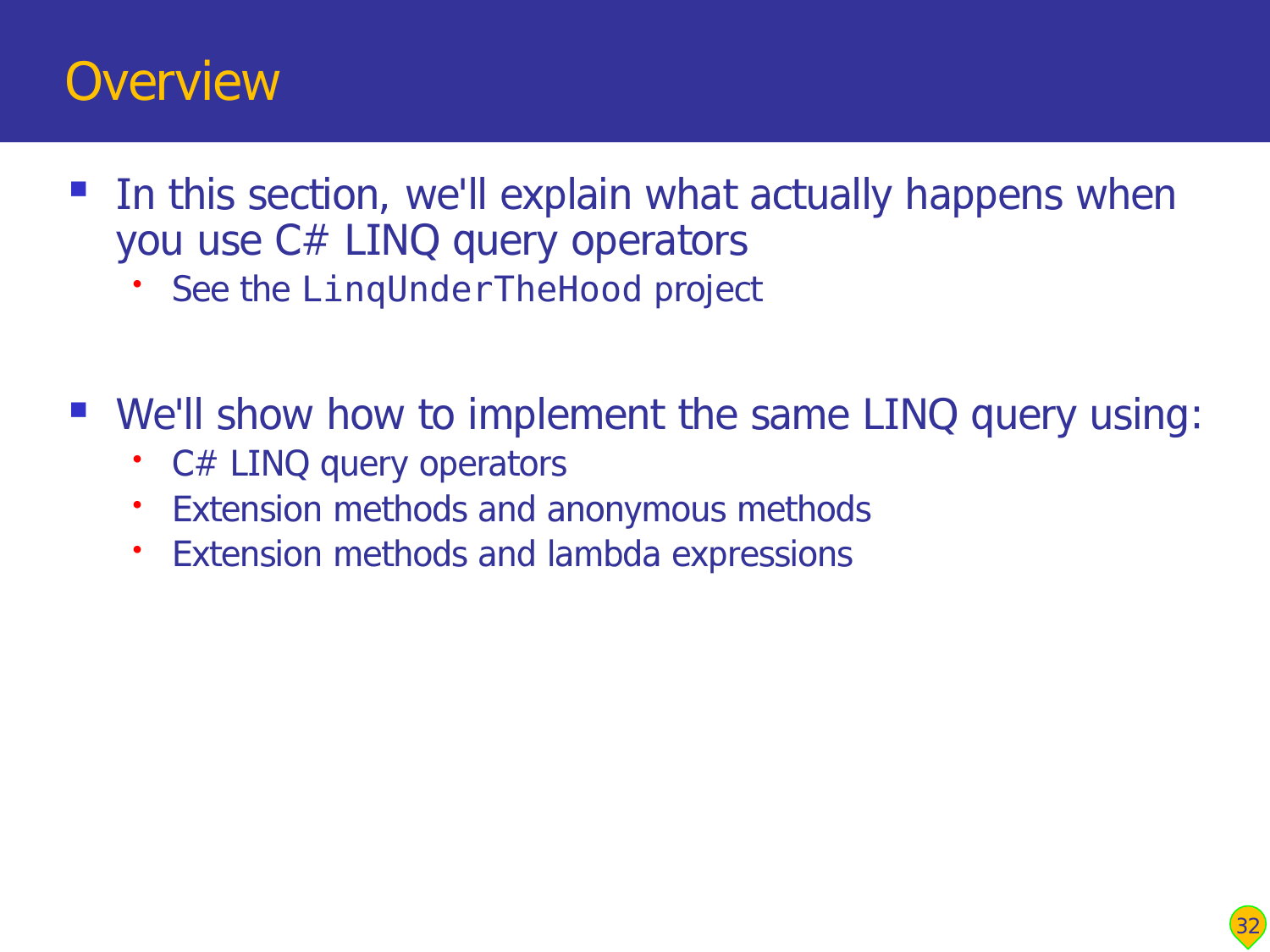

# Overview
In this section, we'll explain what actually happens when you use C# LINQ query operators
See the LinqUnderTheHood project

We'll show how to implement the same LINQ query using:
C# LINQ query operators
Extension methods and anonymous methods
Extension methods and lambda expressions

32